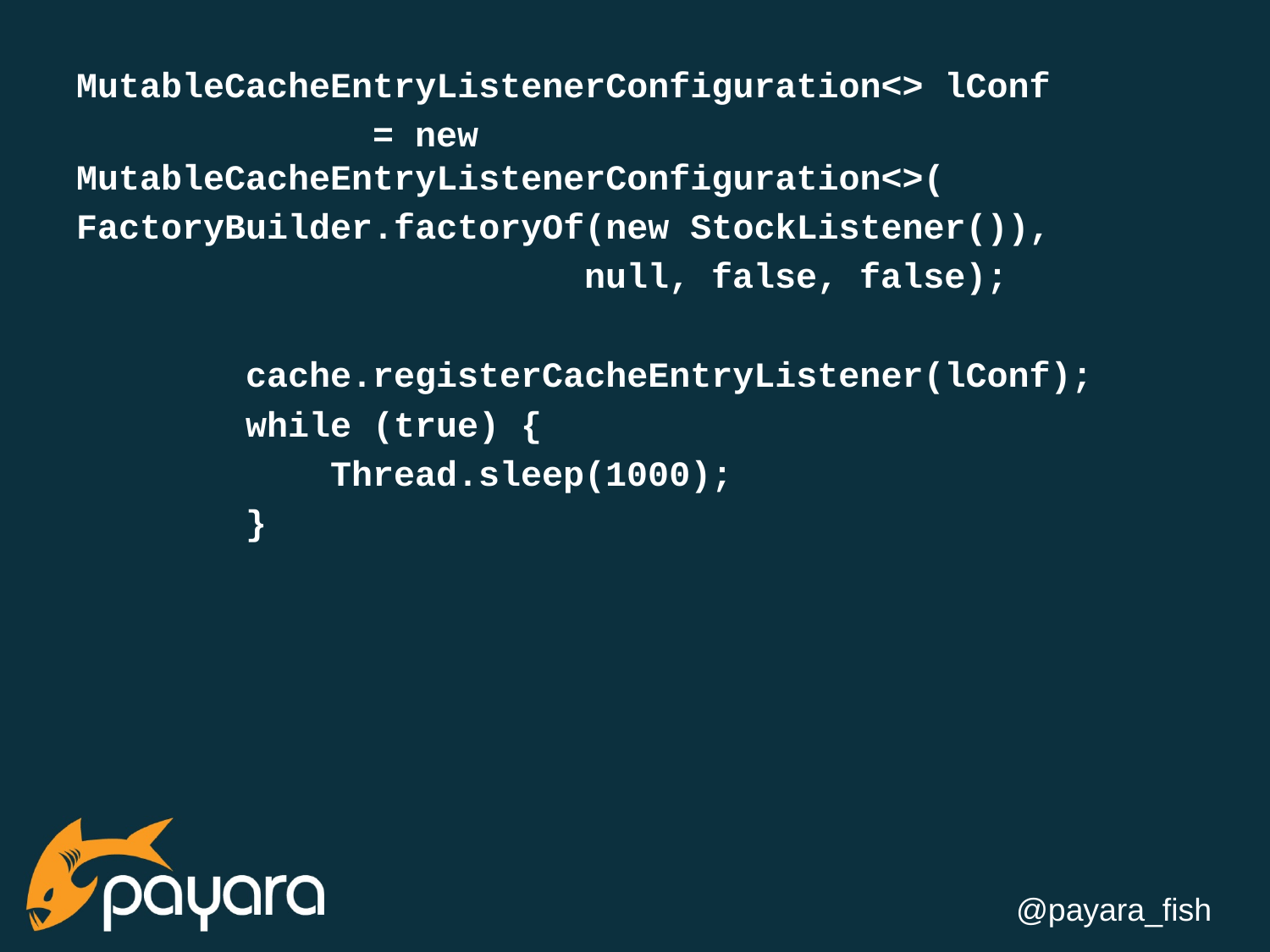

MutableCacheEntryListenerConfiguration<> lConf
              = new MutableCacheEntryListenerConfiguration<>(
FactoryBuilder.factoryOf(new StockListener()),
                        null, false, false);

        cache.registerCacheEntryListener(lConf);
        while (true) {
            Thread.sleep(1000);
        }